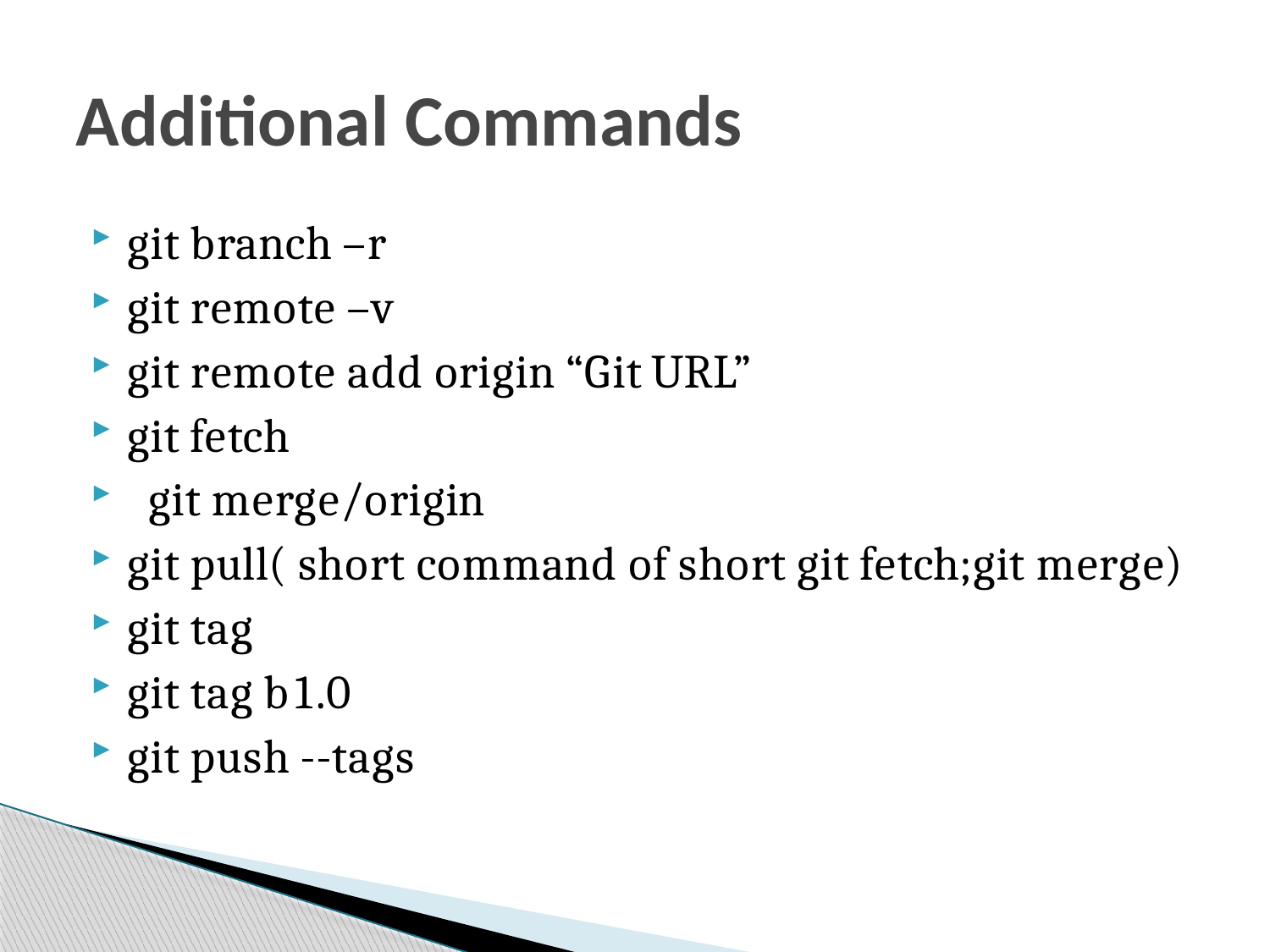

# Additional Commands
git branch –r
git remote –v
git remote add origin “Git URL”
git fetch
  git merge/origin
git pull( short command of short git fetch;git merge)
git tag
git tag b1.0
git push --tags